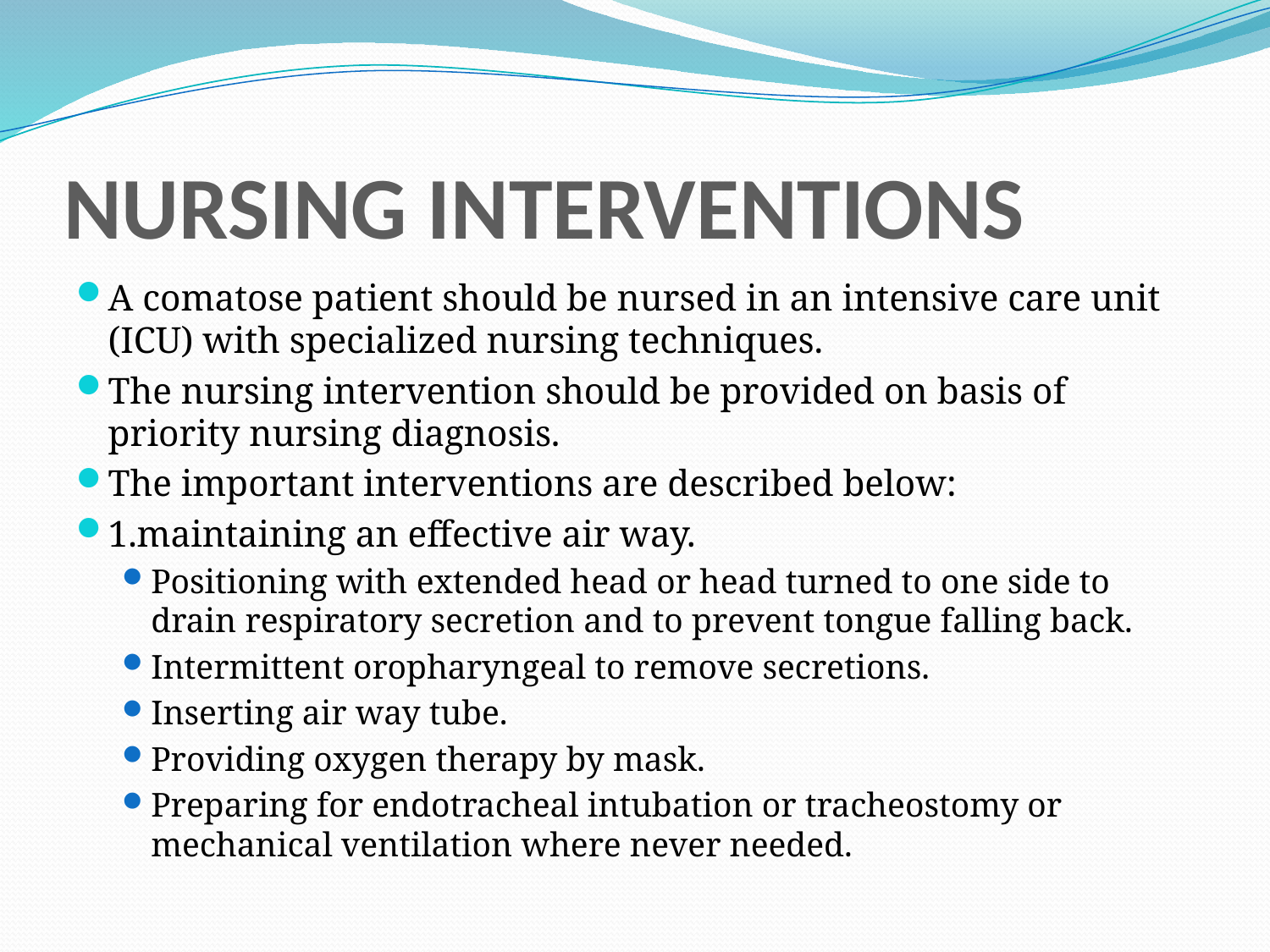

# NURSING INTERVENTIONS
A comatose patient should be nursed in an intensive care unit (ICU) with specialized nursing techniques.
The nursing intervention should be provided on basis of priority nursing diagnosis.
The important interventions are described below:
1.maintaining an effective air way.
Positioning with extended head or head turned to one side to drain respiratory secretion and to prevent tongue falling back.
Intermittent oropharyngeal to remove secretions.
Inserting air way tube.
Providing oxygen therapy by mask.
Preparing for endotracheal intubation or tracheostomy or mechanical ventilation where never needed.